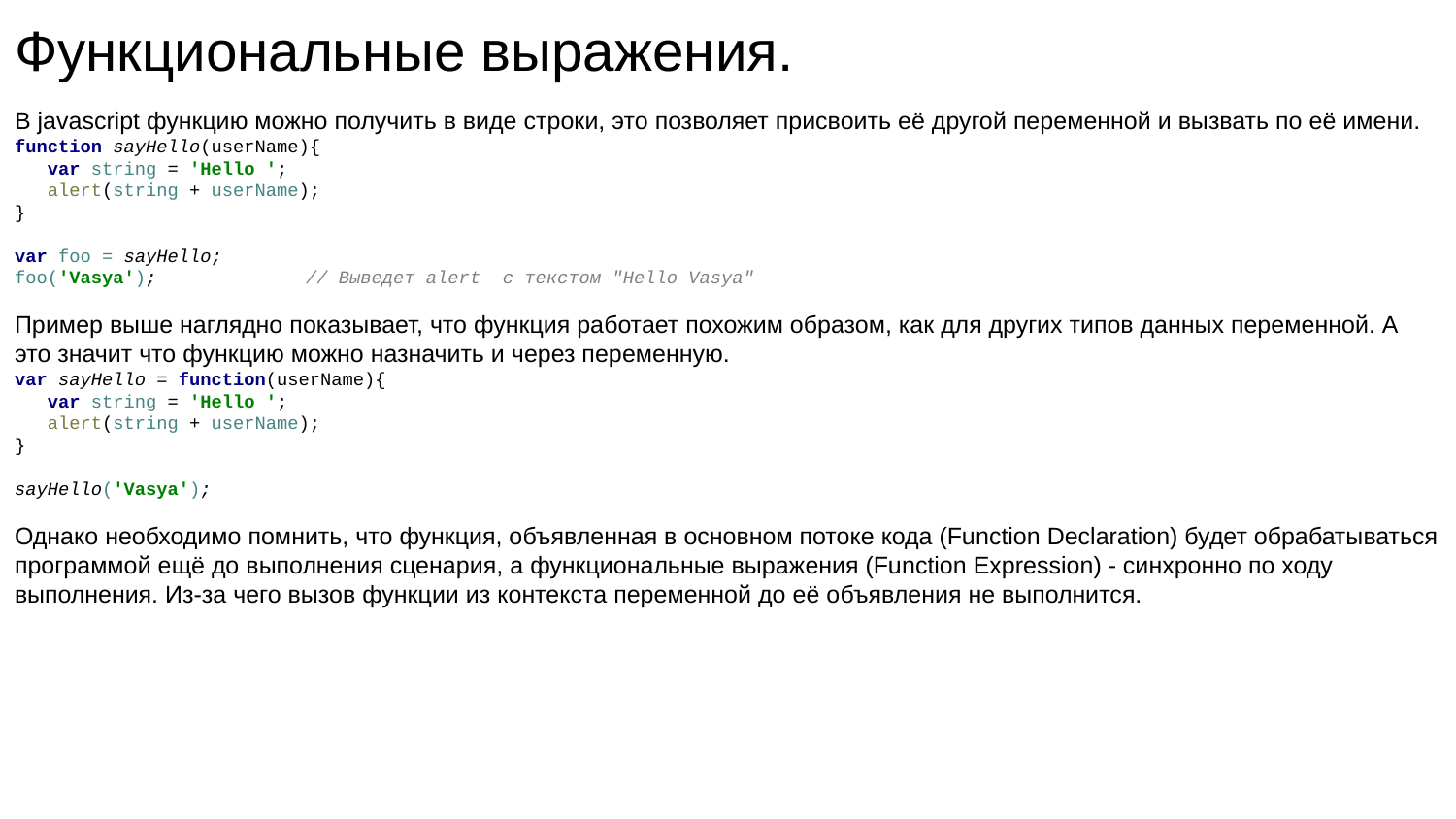

Функциональные выражения.
В javascript функцию можно получить в виде строки, это позволяет присвоить её другой переменной и вызвать по её имени.
function sayHello(userName){
   var string = 'Hello ';
   alert(string + userName);
}

var foo = sayHello;
foo('Vasya');		// Выведет alert  с текстом "Hello Vasya"

Пример выше наглядно показывает, что функция работает похожим образом, как для других типов данных переменной. А это значит что функцию можно назначить и через переменную.
var sayHello = function(userName){
   var string = 'Hello ';
   alert(string + userName);
}

sayHello('Vasya');

Однако необходимо помнить, что функция, объявленная в основном потоке кода (Function Declaration) будет обрабатываться программой ещё до выполнения сценария, а функциональные выражения (Function Expression) - синхронно по ходу выполнения. Из-за чего вызов функции из контекста переменной до её объявления не выполнится.